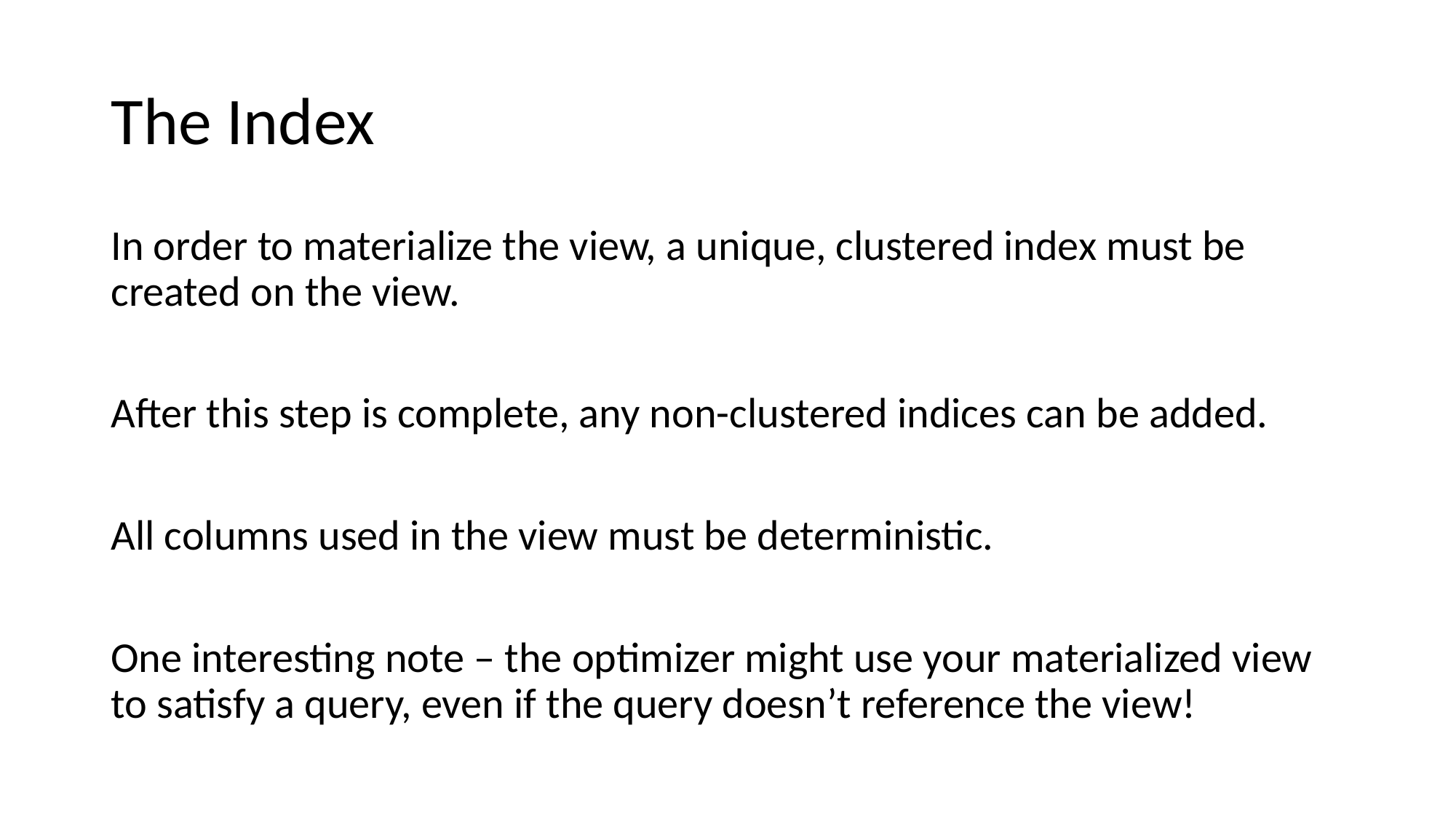

# The Index
In order to materialize the view, a unique, clustered index must be created on the view.

After this step is complete, any non-clustered indices can be added.

All columns used in the view must be deterministic.

One interesting note – the optimizer might use your materialized view to satisfy a query, even if the query doesn’t reference the view!